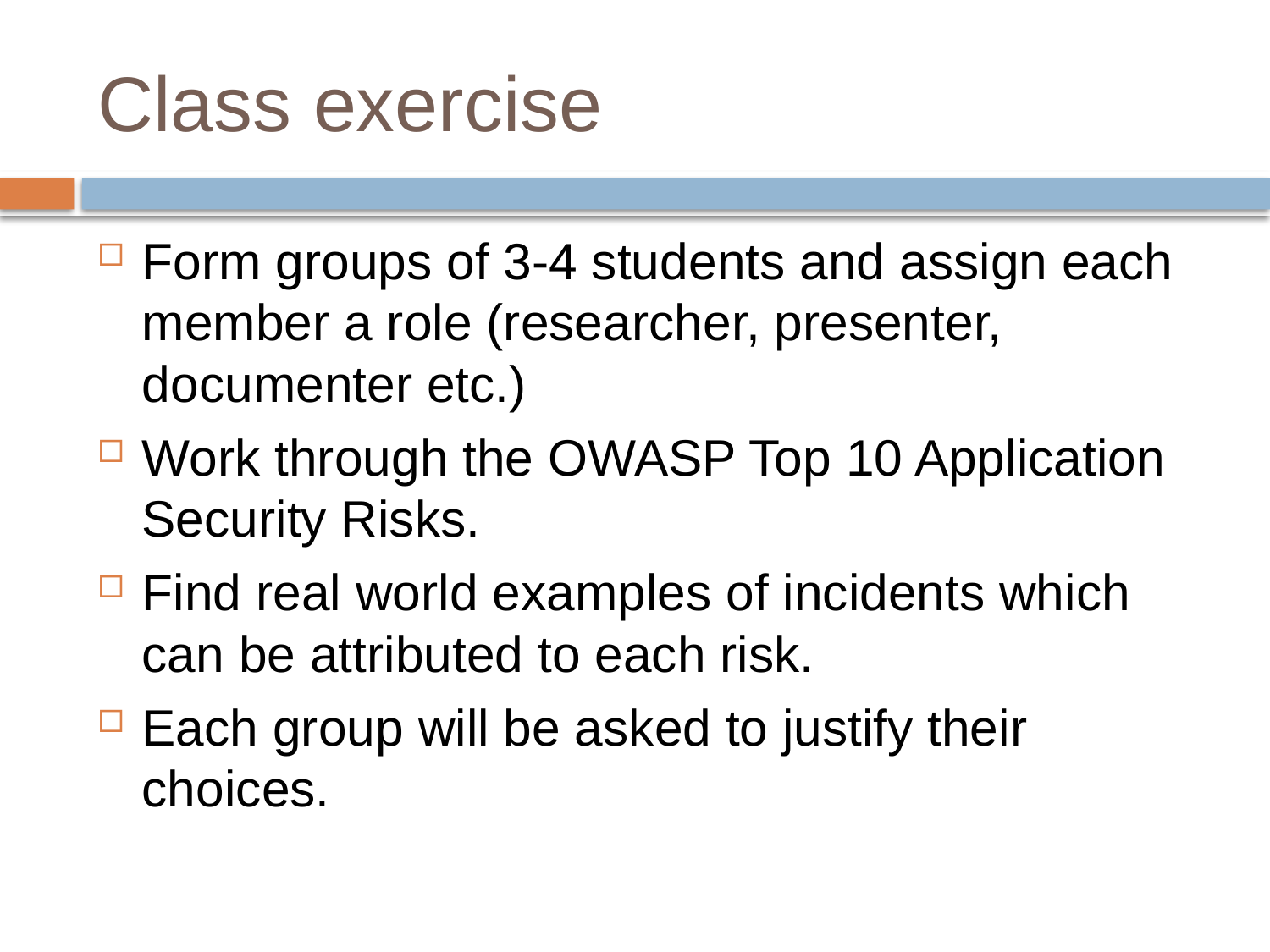

# Class exercise
Form groups of 3-4 students and assign each member a role (researcher, presenter, documenter etc.)
Work through the OWASP Top 10 Application Security Risks.
Find real world examples of incidents which can be attributed to each risk.
Each group will be asked to justify their choices.